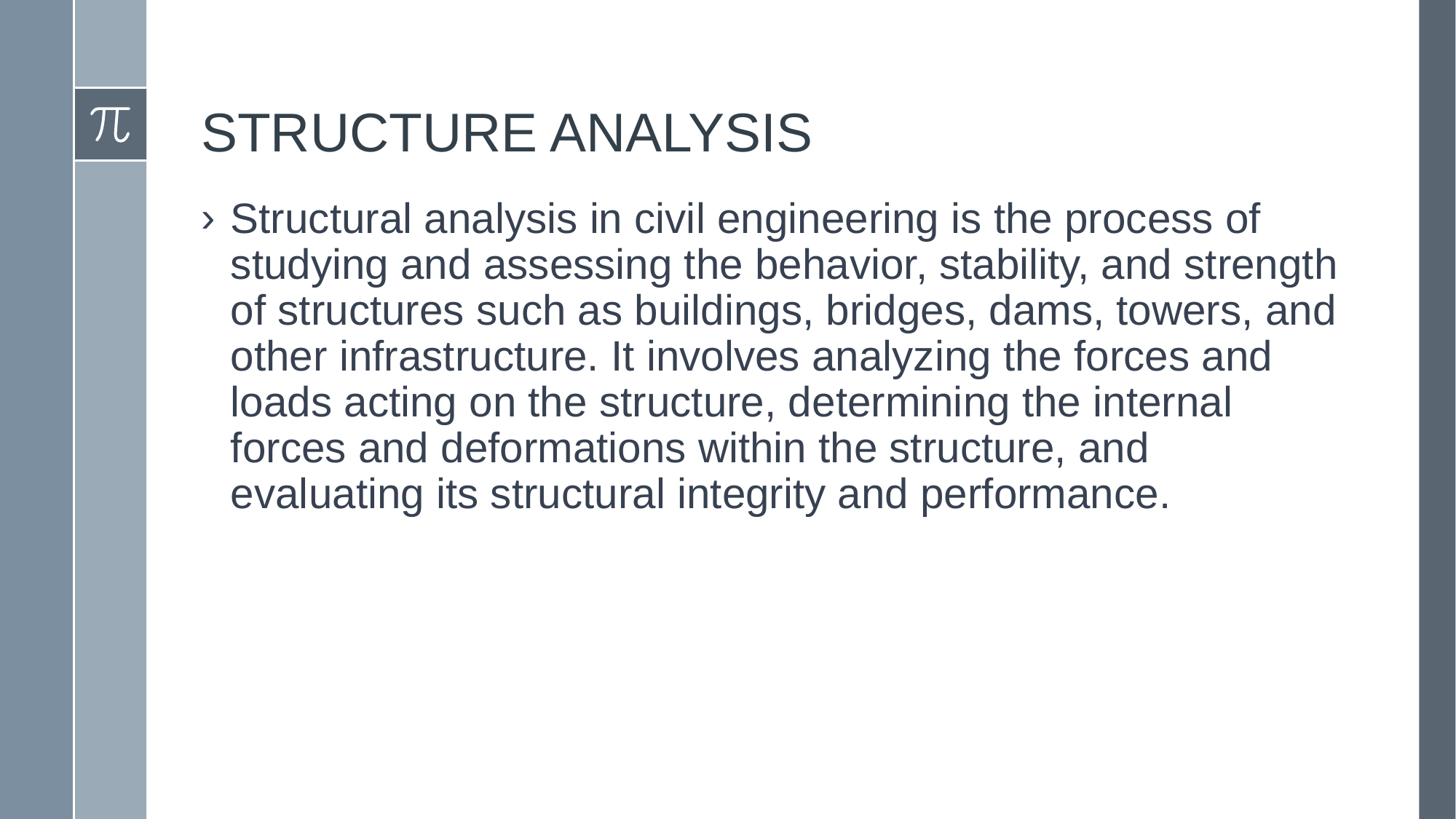

# STRUCTURE ANALYSIS
Structural analysis in civil engineering is the process of studying and assessing the behavior, stability, and strength of structures such as buildings, bridges, dams, towers, and other infrastructure. It involves analyzing the forces and loads acting on the structure, determining the internal forces and deformations within the structure, and evaluating its structural integrity and performance.